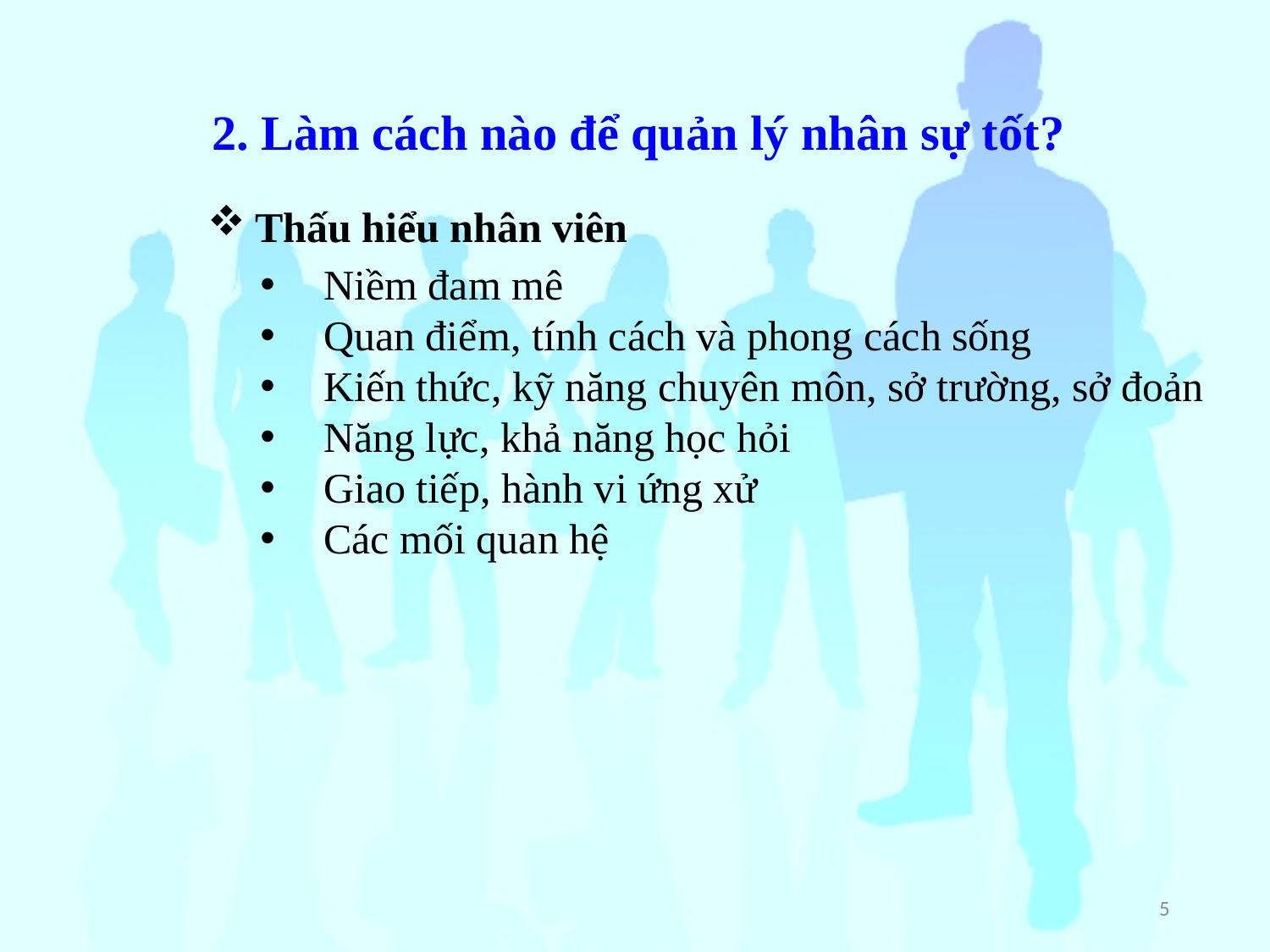

2. Làm cách nào để quản lý nhân sự tốt?
Thấu hiểu nhân viên

Niềm đam mê
Quan điểm, tính cách và phong cách sống
Kiến thức, kỹ năng chuyên môn, sở trường, sở đoản
Năng lực, khả năng học hỏi
Giao tiếp, hành vi ứng xử
Các mối quan hệ
5